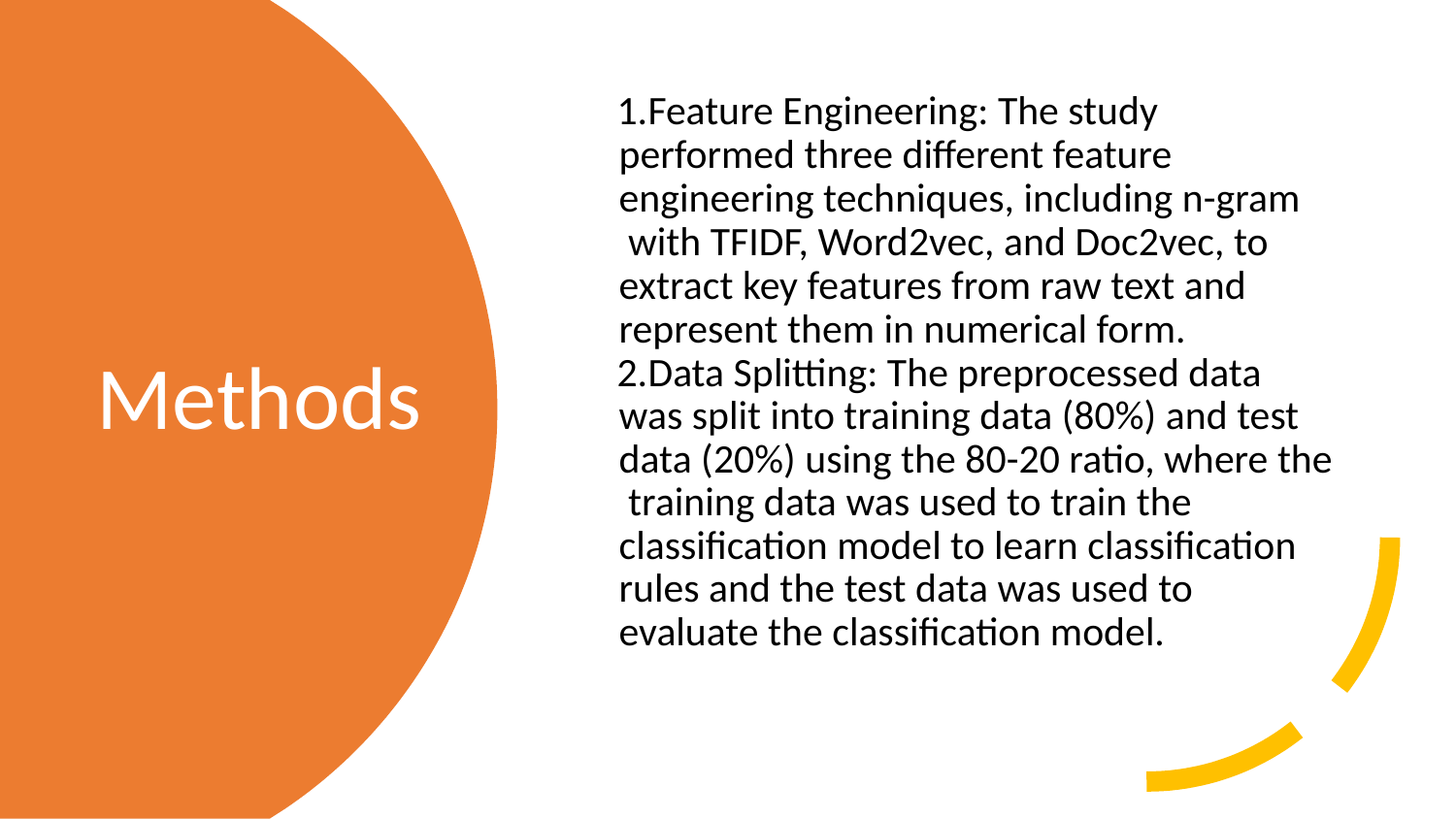

Feature Engineering: The study  performed three different feature  engineering techniques, including n-gram  with TFIDF, Word2vec, and Doc2vec, to  extract key features from raw text and  represent them in numerical form.
Data Splitting: The preprocessed data  was split into training data (80%) and test  data (20%) using the 80-20 ratio, where the  training data was used to train the  classification model to learn classification  rules and the test data was used to  evaluate the classification model.
# Methods